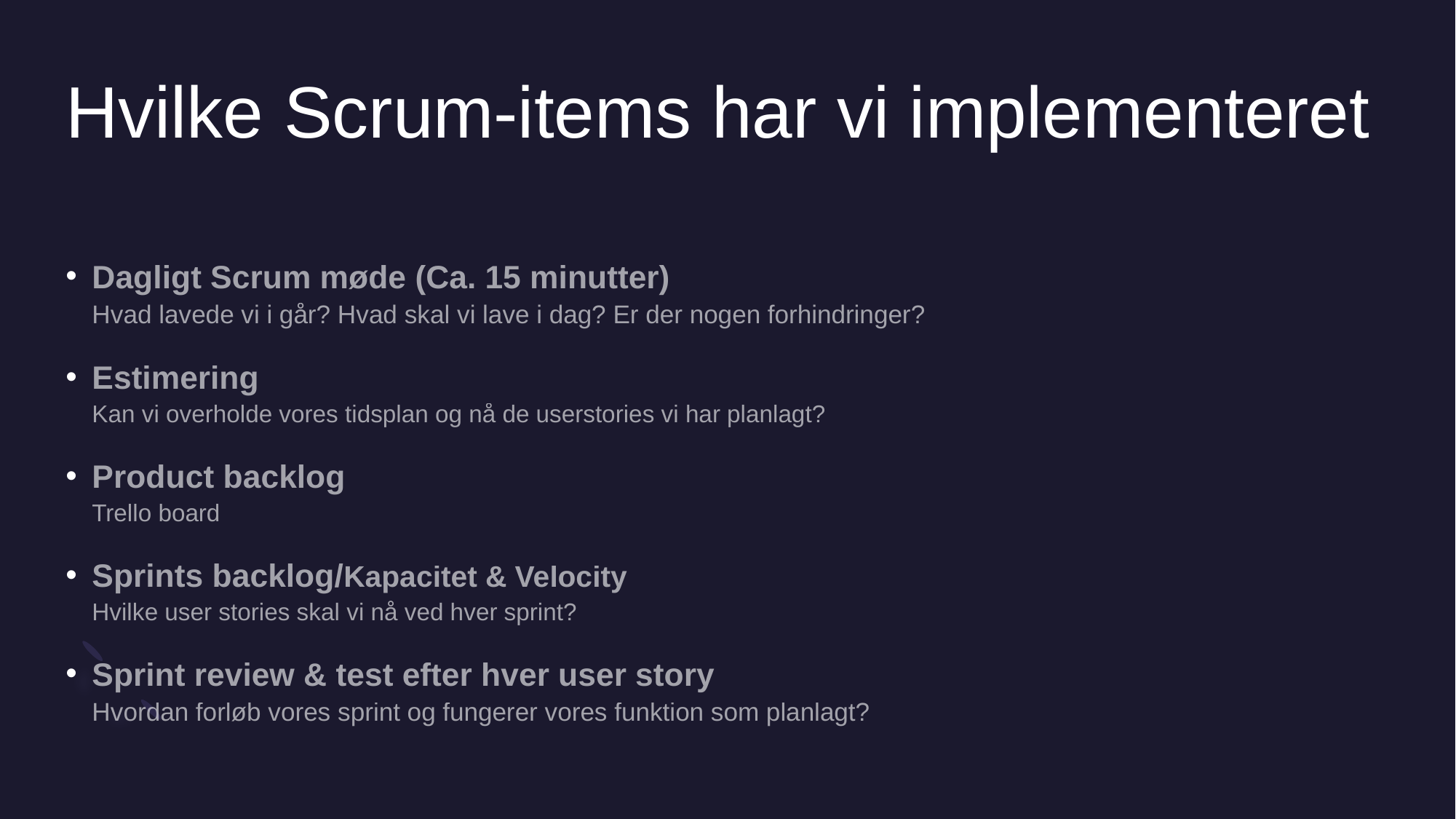

# Hvilke Scrum-items har vi implementeret
Dagligt Scrum møde (Ca. 15 minutter)
Hvad lavede vi i går? Hvad skal vi lave i dag? Er der nogen forhindringer?
Estimering
Kan vi overholde vores tidsplan og nå de userstories vi har planlagt?
Product backlog
Trello board
Sprints backlog/Kapacitet & Velocity
Hvilke user stories skal vi nå ved hver sprint?
Sprint review & test efter hver user story
Hvordan forløb vores sprint og fungerer vores funktion som planlagt?